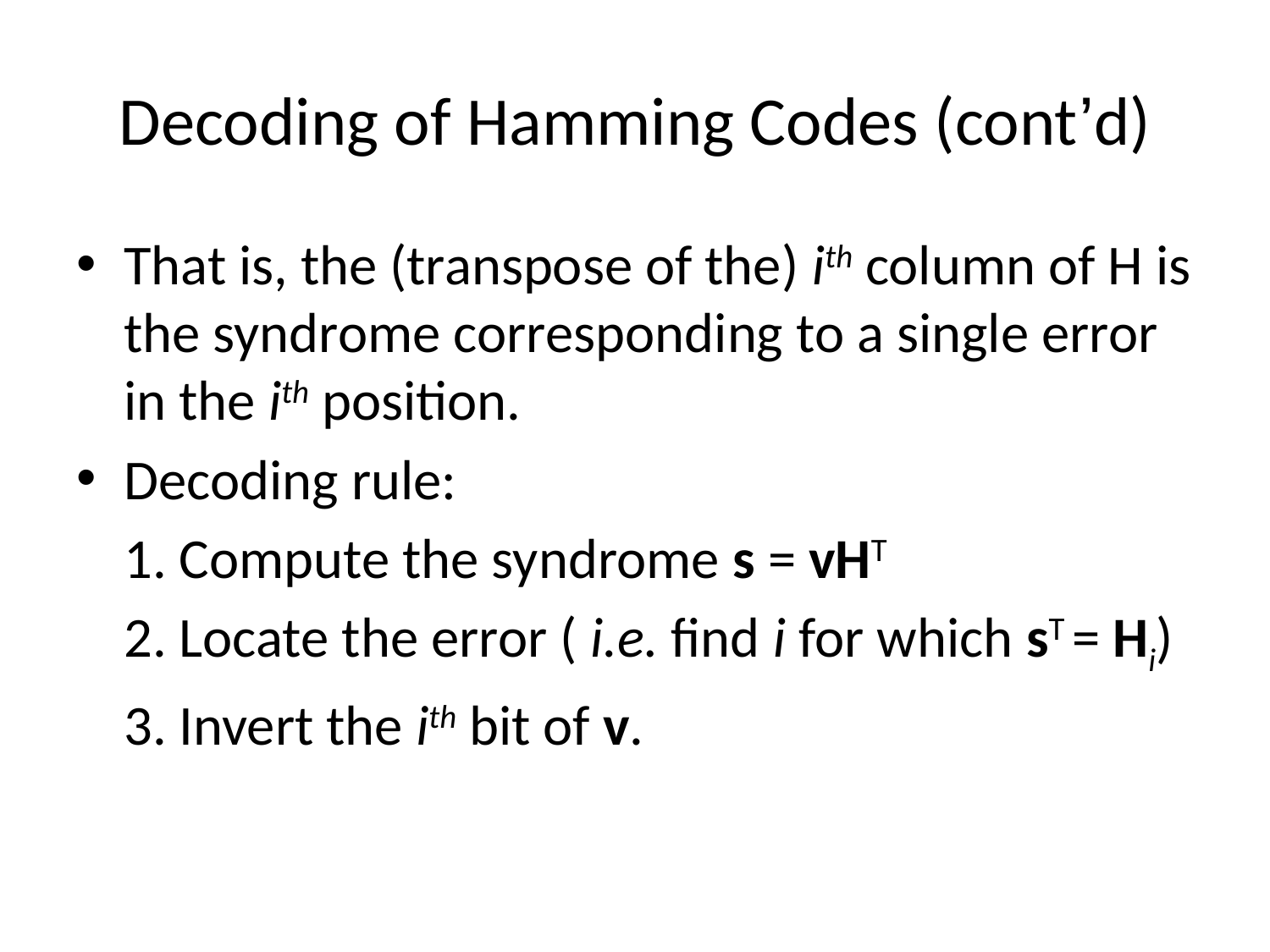

# Decoding of Hamming Codes (cont’d)
That is, the (transpose of the) ith column of H is the syndrome corresponding to a single error in the ith position.
Decoding rule:
	1. Compute the syndrome s = vHT
	2. Locate the error ( i.e. find i for which sT = Hi)
	3. Invert the ith bit of v.